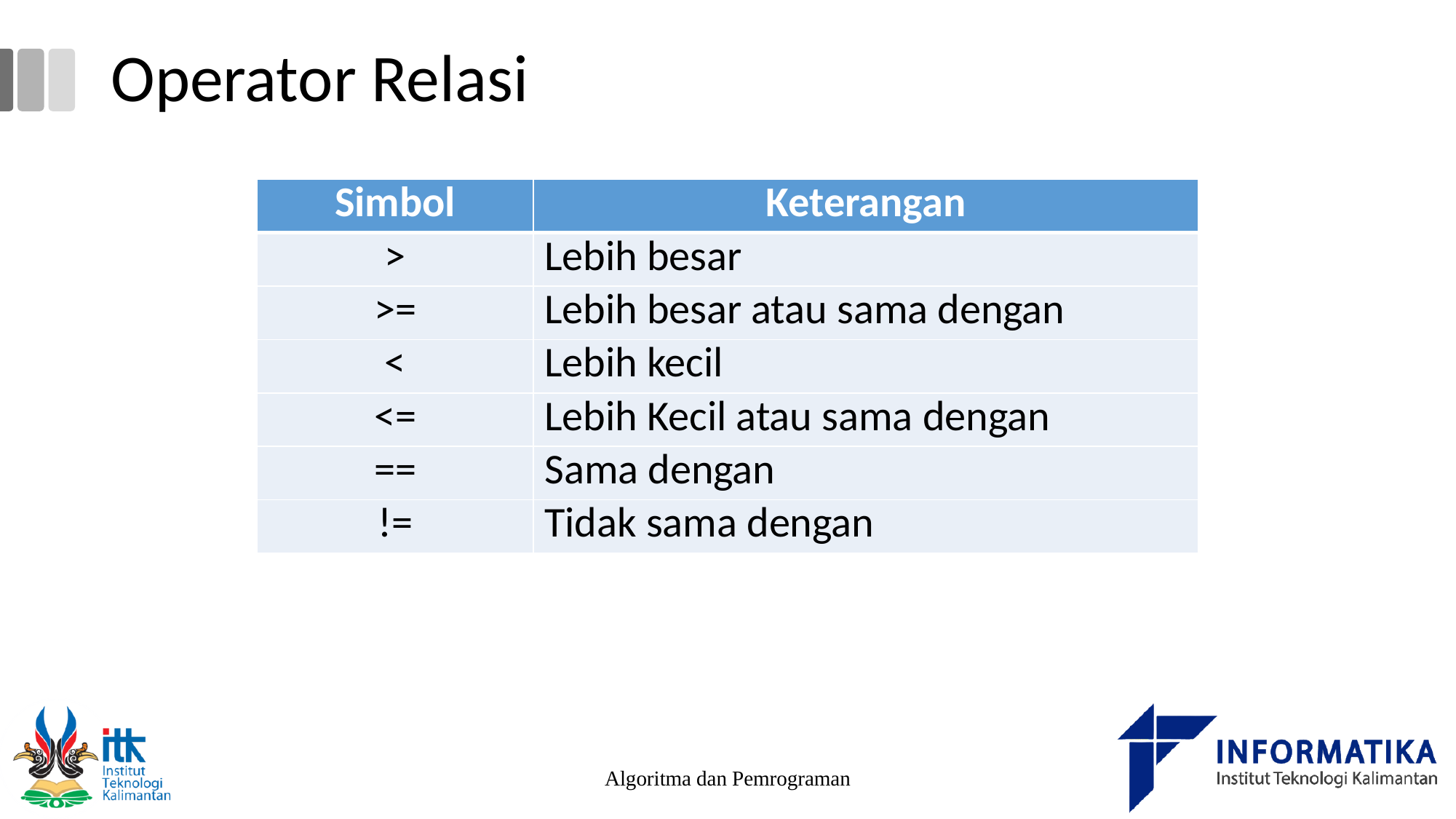

# Operator Relasi
| Simbol | Keterangan |
| --- | --- |
| > | Lebih besar |
| >= | Lebih besar atau sama dengan |
| < | Lebih kecil |
| <= | Lebih Kecil atau sama dengan |
| == | Sama dengan |
| != | Tidak sama dengan |
Algoritma dan Pemrograman